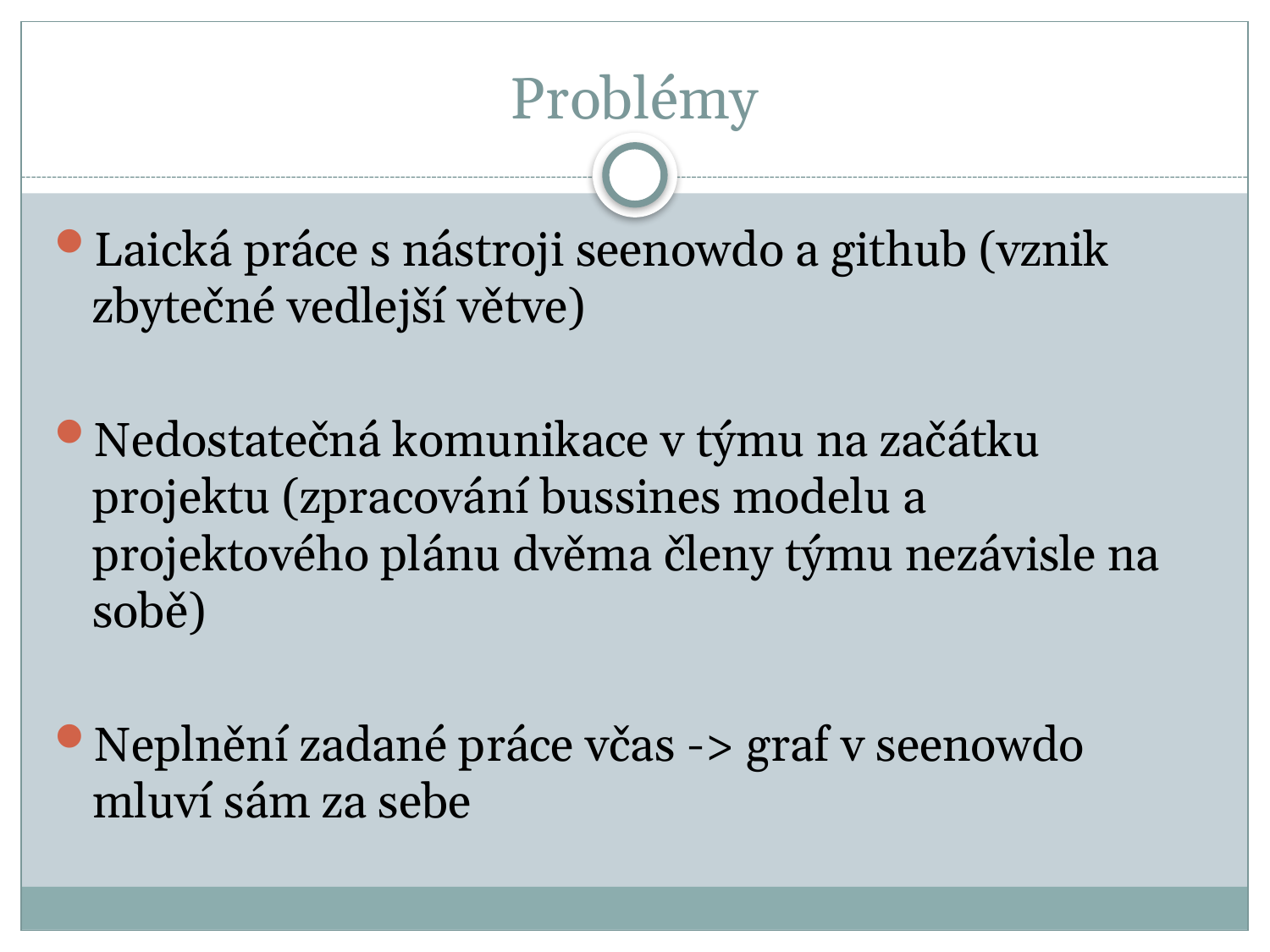

# Problémy
Laická práce s nástroji seenowdo a github (vznik zbytečné vedlejší větve)

Nedostatečná komunikace v týmu na začátku projektu (zpracování bussines modelu a projektového plánu dvěma členy týmu nezávisle na sobě)

Neplnění zadané práce včas -> graf v seenowdo mluví sám za sebe